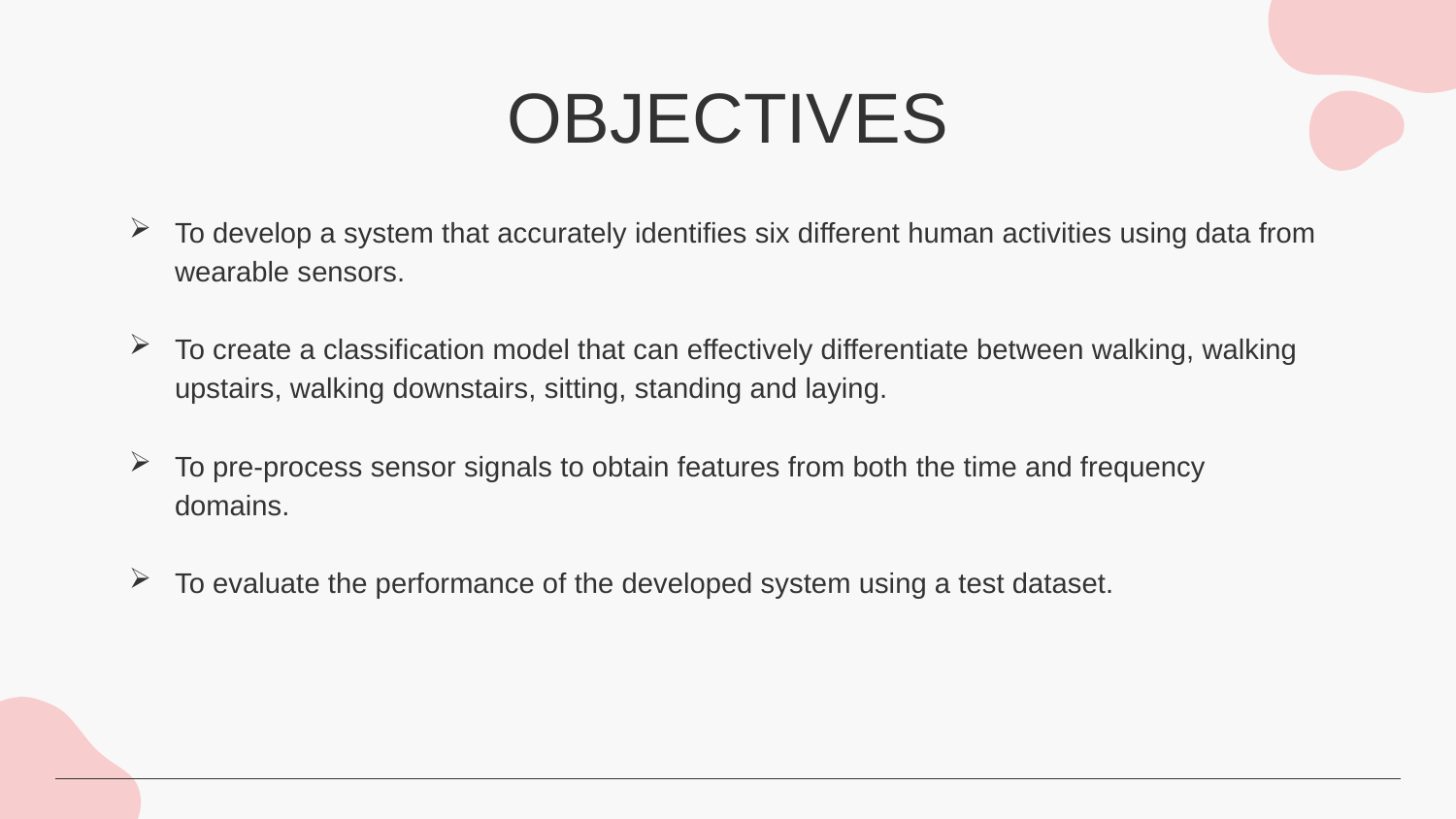

# OBJECTIVES
To develop a system that accurately identifies six different human activities using data from wearable sensors.

To create a classification model that can effectively differentiate between walking, walking upstairs, walking downstairs, sitting, standing and laying.

To pre-process sensor signals to obtain features from both the time and frequency domains.

To evaluate the performance of the developed system using a test dataset.